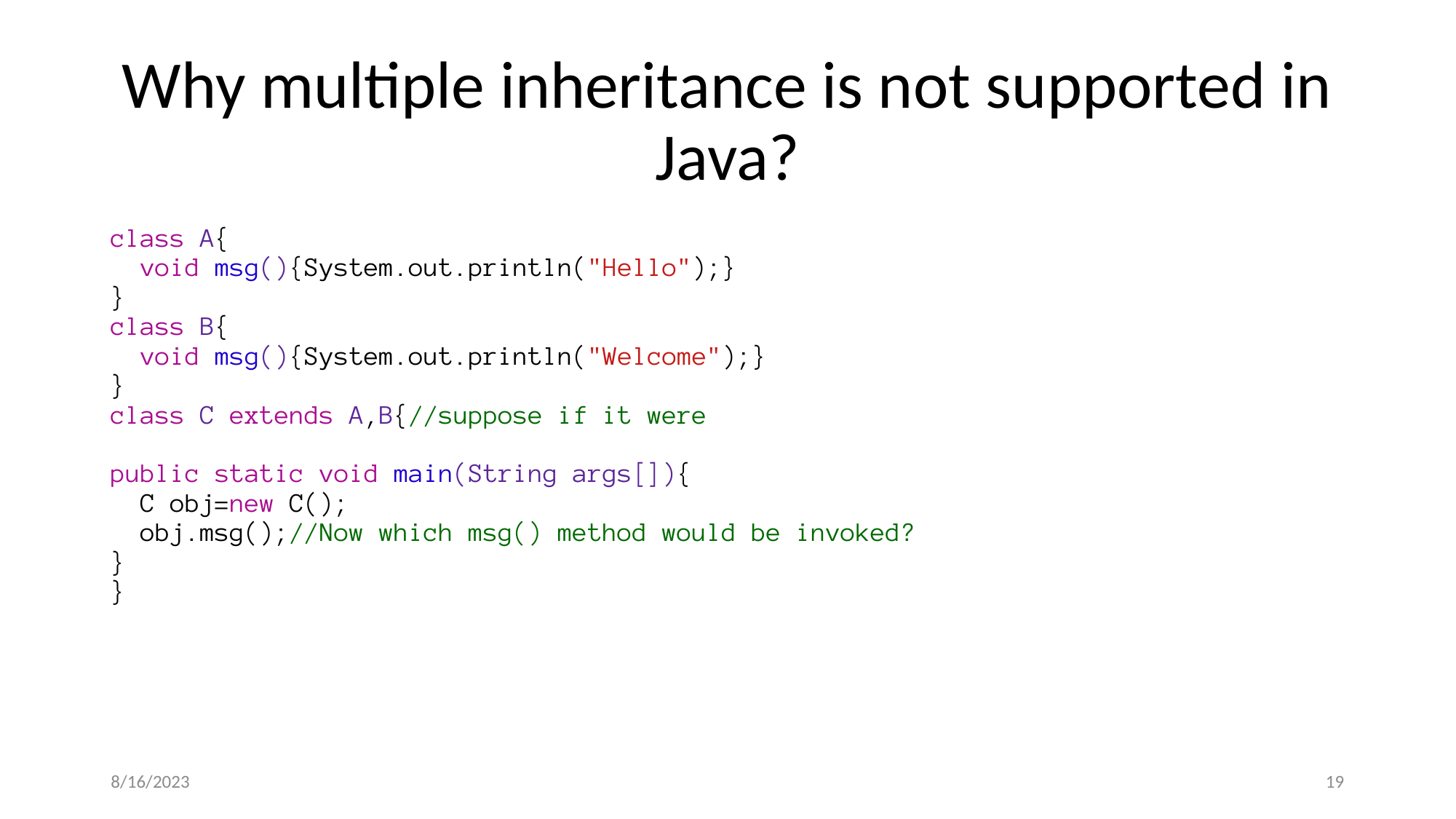

# Why multiple inheritance is not supported in Java?
class A{ 
  void msg(){System.out.println("Hello");} 
} 
class B{ 
  void msg(){System.out.println("Welcome");} 
} 
class C extends A,B{//suppose if it were 
 
public static void main(String args[]){ 
  C obj=new C(); 
  obj.msg();//Now which msg() method would be invoked? 
} 
}
8/16/2023
19